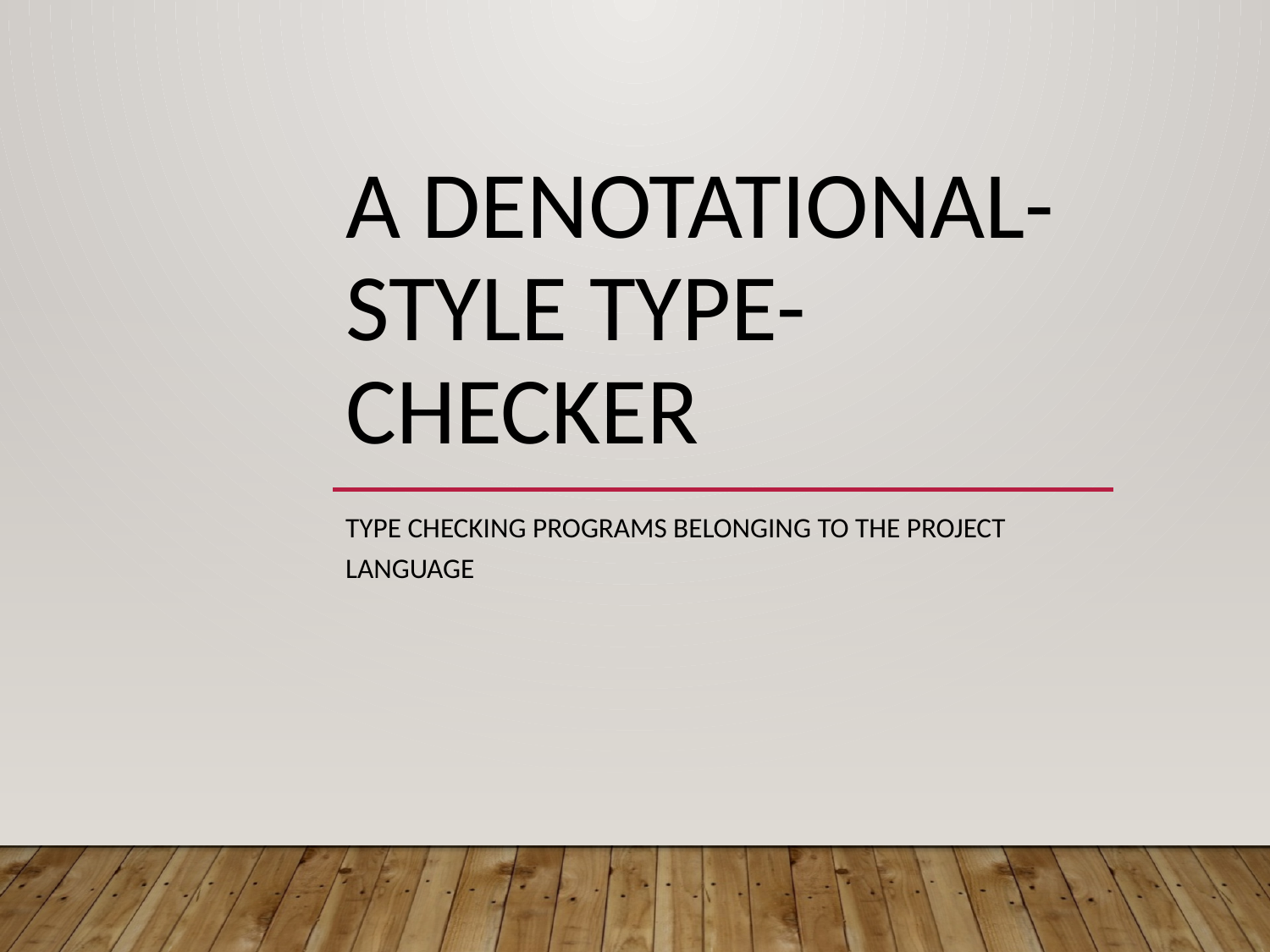

# A Denotational-Style Type-checker
Type checking programs belonging to the project language